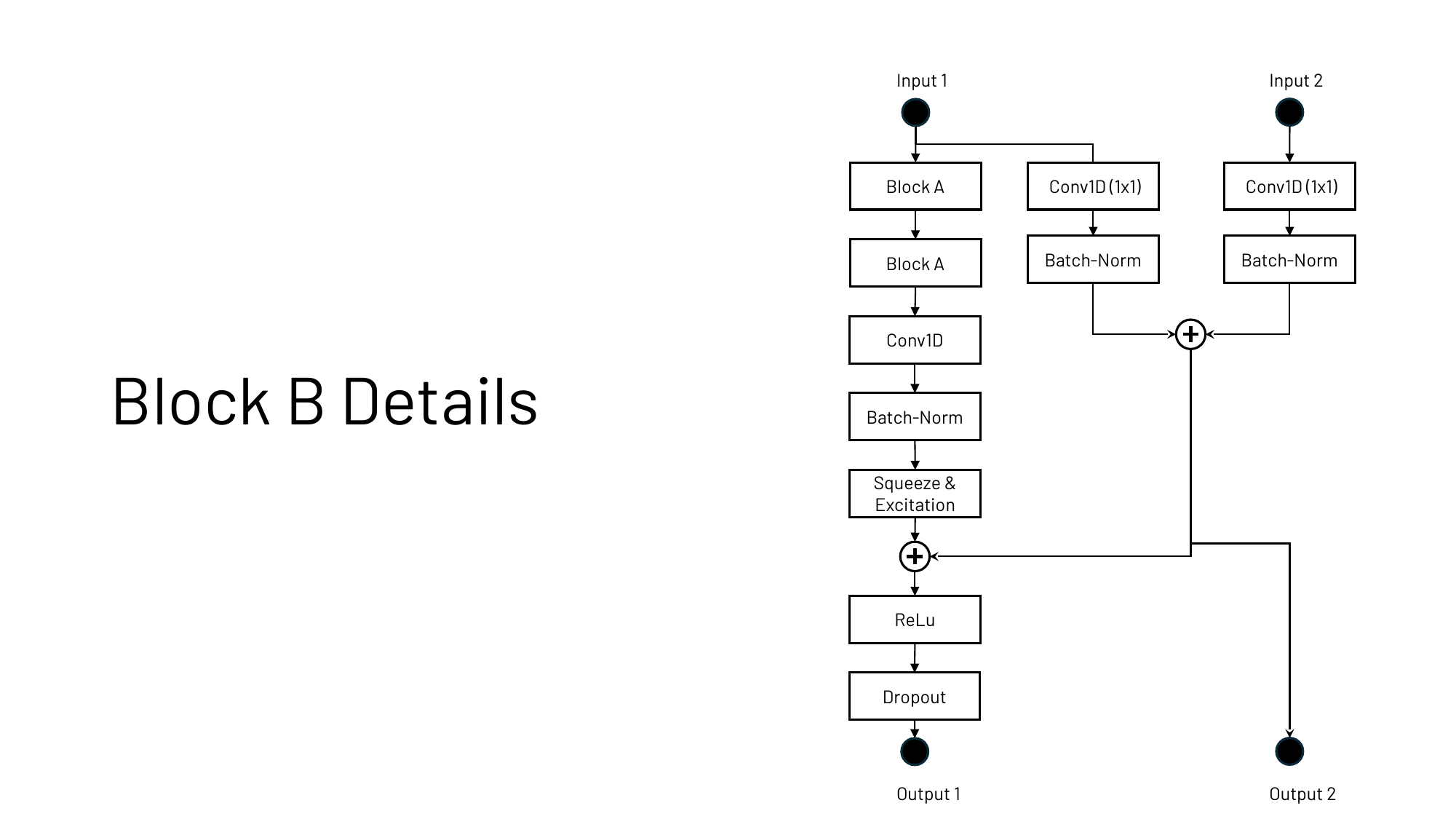

Input 1
Input 2

Block A
 Conv1D (1x1)
 Conv1D (1x1)
Batch-Norm
Batch-Norm
Block A
Conv1D

# Block B Details
Batch-Norm
Squeeze & Excitation

ReLu
Dropout

Output 1
Output 2